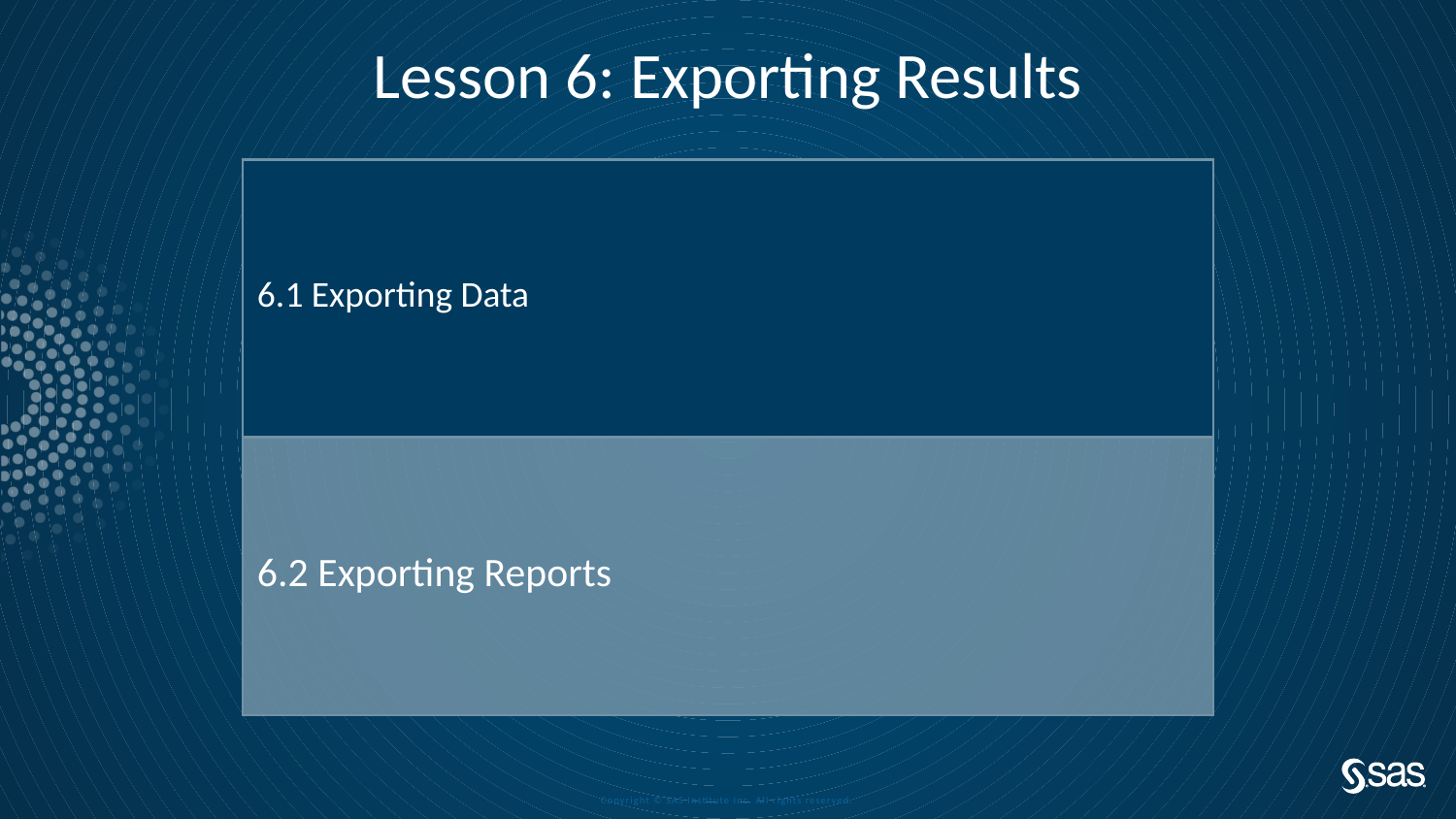

# Lesson 6: Exporting Results
| 6.1 Exporting Data |
| --- |
| 6.2 Exporting Reports |